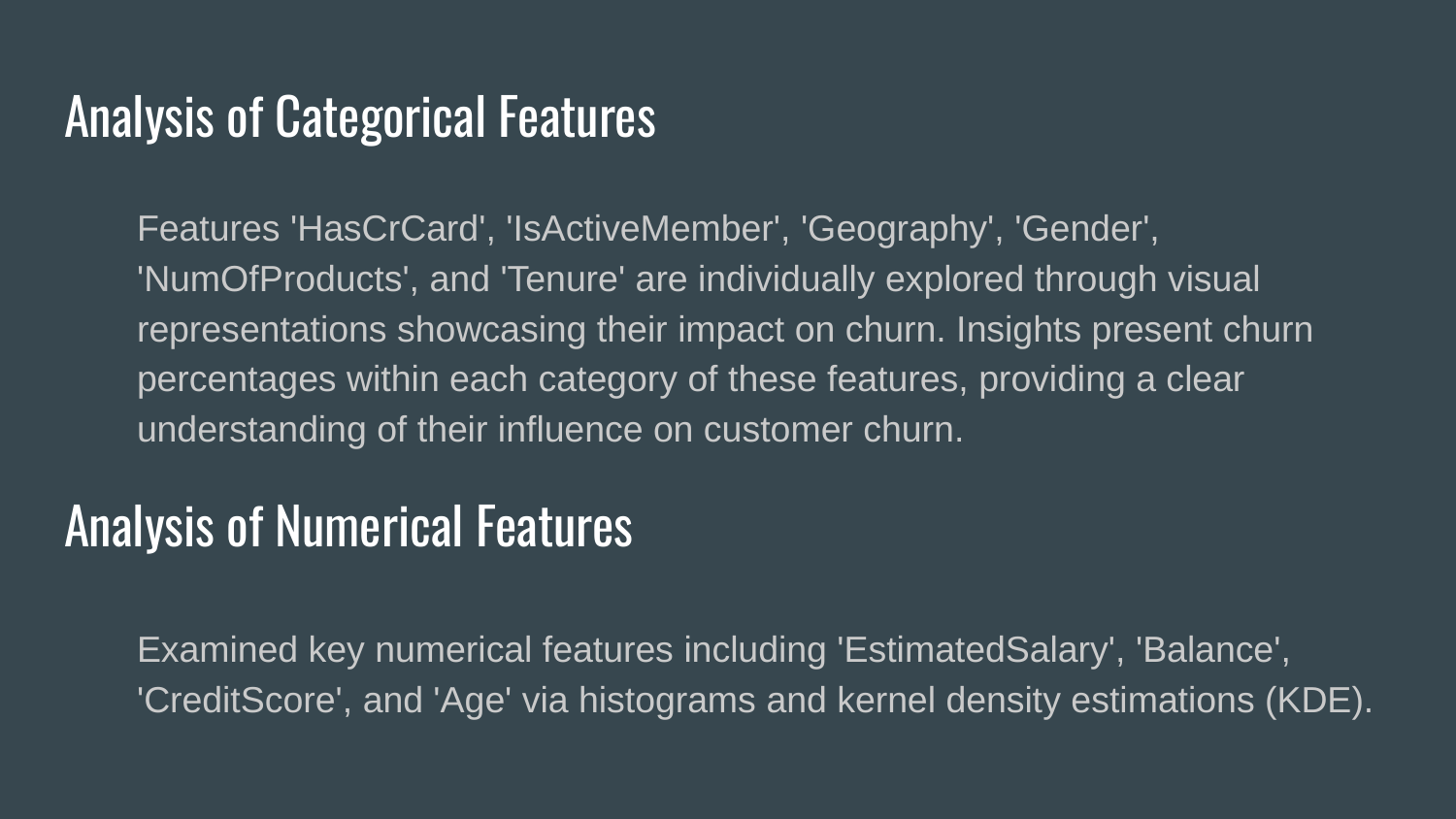

# Analysis of Categorical Features

Features 'HasCrCard', 'IsActiveMember', 'Geography', 'Gender', 'NumOfProducts', and 'Tenure' are individually explored through visual representations showcasing their impact on churn. Insights present churn percentages within each category of these features, providing a clear understanding of their influence on customer churn.

Analysis of Numerical Features

Examined key numerical features including 'EstimatedSalary', 'Balance', 'CreditScore', and 'Age' via histograms and kernel density estimations (KDE).